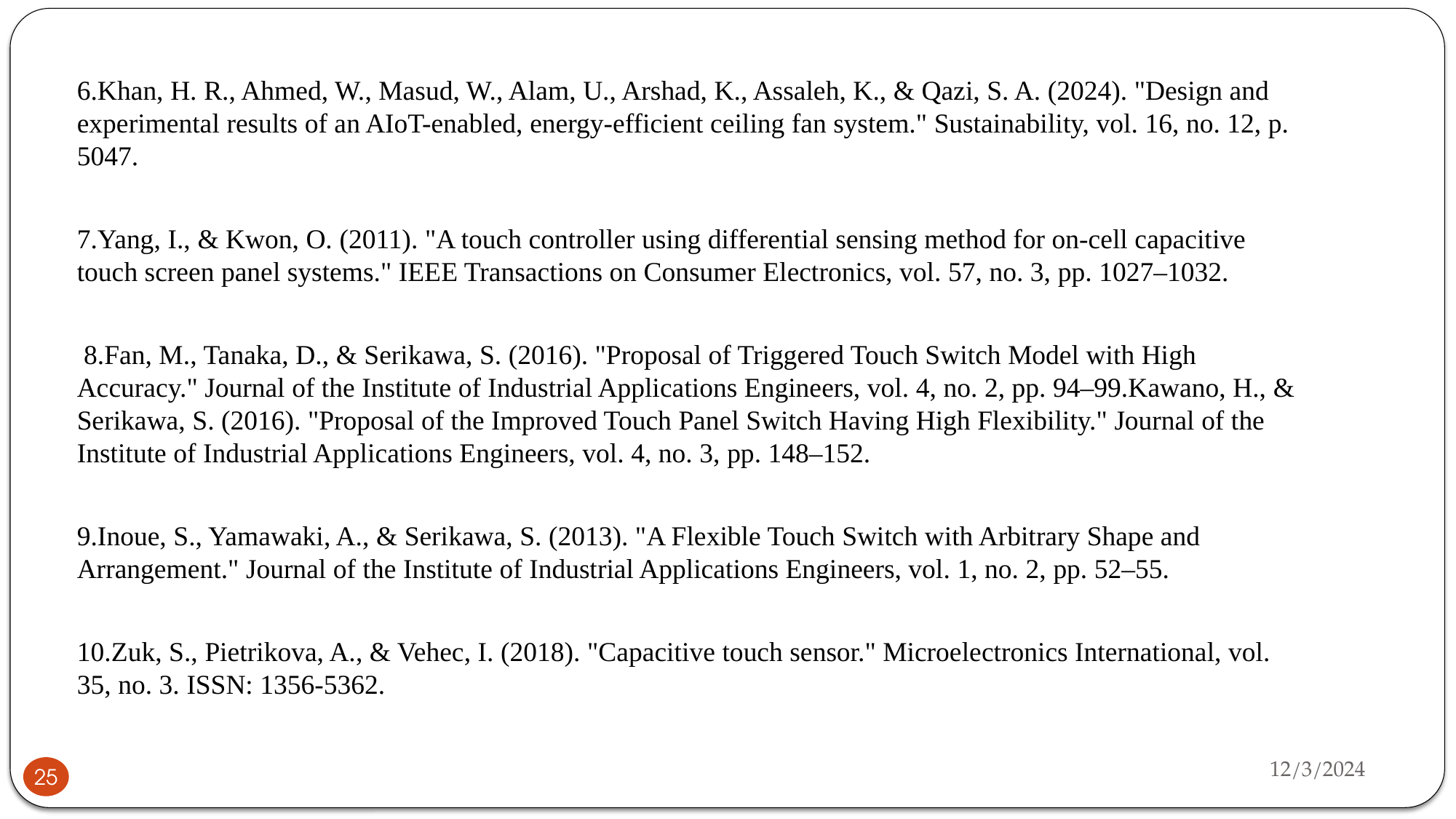

6.Khan, H. R., Ahmed, W., Masud, W., Alam, U., Arshad, K., Assaleh, K., & Qazi, S. A. (2024). "Design and experimental results of an AIoT-enabled, energy-efficient ceiling fan system." Sustainability, vol. 16, no. 12, p. 5047.

7.Yang, I., & Kwon, O. (2011). "A touch controller using differential sensing method for on-cell capacitive touch screen panel systems." IEEE Transactions on Consumer Electronics, vol. 57, no. 3, pp. 1027–1032.

 8.Fan, M., Tanaka, D., & Serikawa, S. (2016). "Proposal of Triggered Touch Switch Model with High Accuracy." Journal of the Institute of Industrial Applications Engineers, vol. 4, no. 2, pp. 94–99.Kawano, H., & Serikawa, S. (2016). "Proposal of the Improved Touch Panel Switch Having High Flexibility." Journal of the Institute of Industrial Applications Engineers, vol. 4, no. 3, pp. 148–152.

9.Inoue, S., Yamawaki, A., & Serikawa, S. (2013). "A Flexible Touch Switch with Arbitrary Shape and Arrangement." Journal of the Institute of Industrial Applications Engineers, vol. 1, no. 2, pp. 52–55.

10.Zuk, S., Pietrikova, A., & Vehec, I. (2018). "Capacitive touch sensor." Microelectronics International, vol. 35, no. 3. ISSN: 1356-5362.
12/3/2024
25